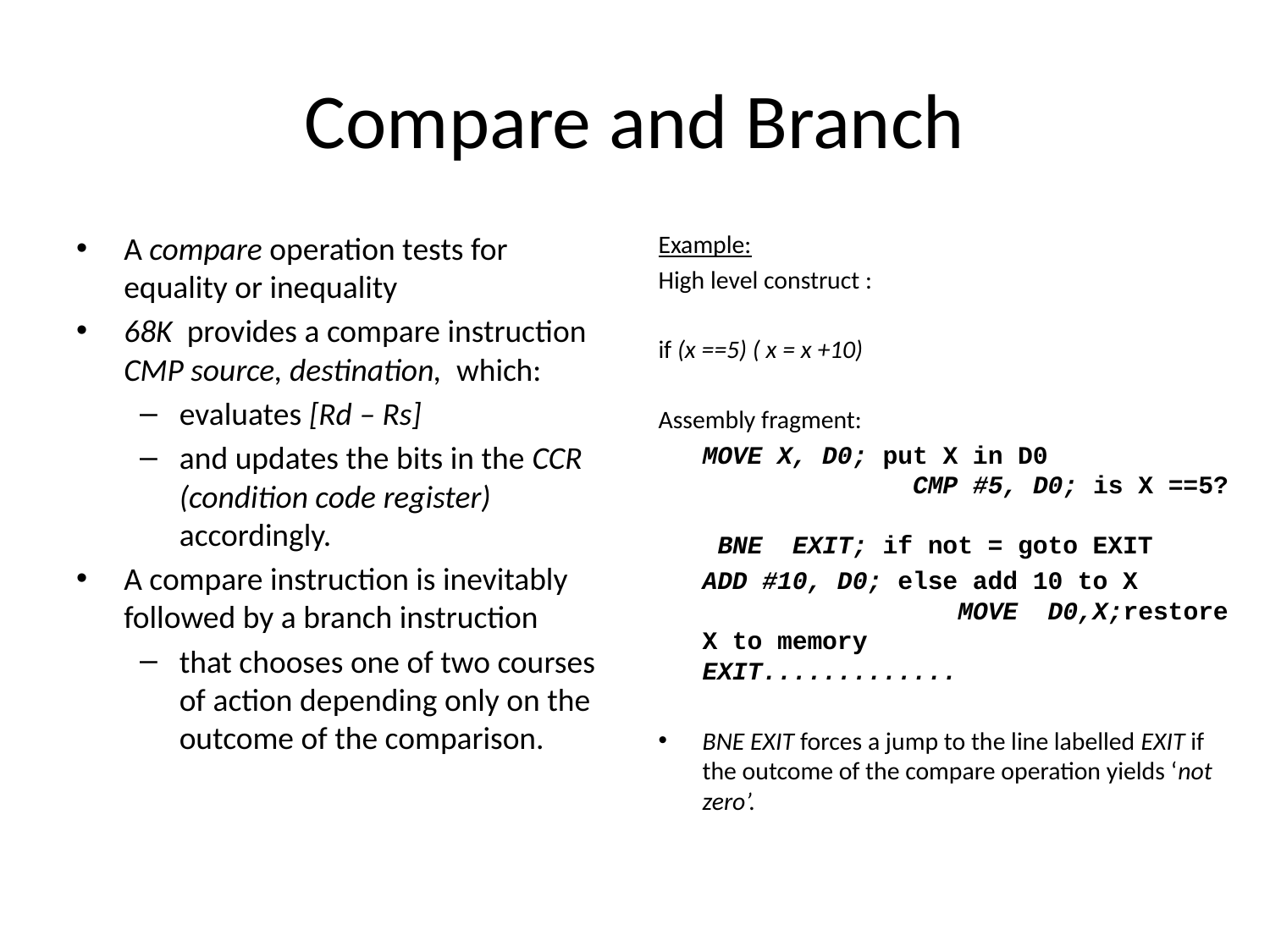

# Compare and Branch
A compare operation tests for equality or inequality
68K  provides a compare instruction CMP source, destination,  which:
evaluates [Rd – Rs]
and updates the bits in the CCR (condition code register) accordingly.
A compare instruction is inevitably followed by a branch instruction
that chooses one of two courses of action depending only on the outcome of the comparison.
Example:
High level construct :

if (x ==5) ( x = x +10)

Assembly fragment:
	MOVE X, D0; put X in D0                           CMP #5, D0; is X ==5?                                      BNE  EXIT; if not = goto EXIT
	ADD #10, D0; else add 10 to X                        MOVE  D0,X;restore X to memory                 EXIT.............

BNE EXIT forces a jump to the line labelled EXIT if the outcome of the compare operation yields ‘not zero’.